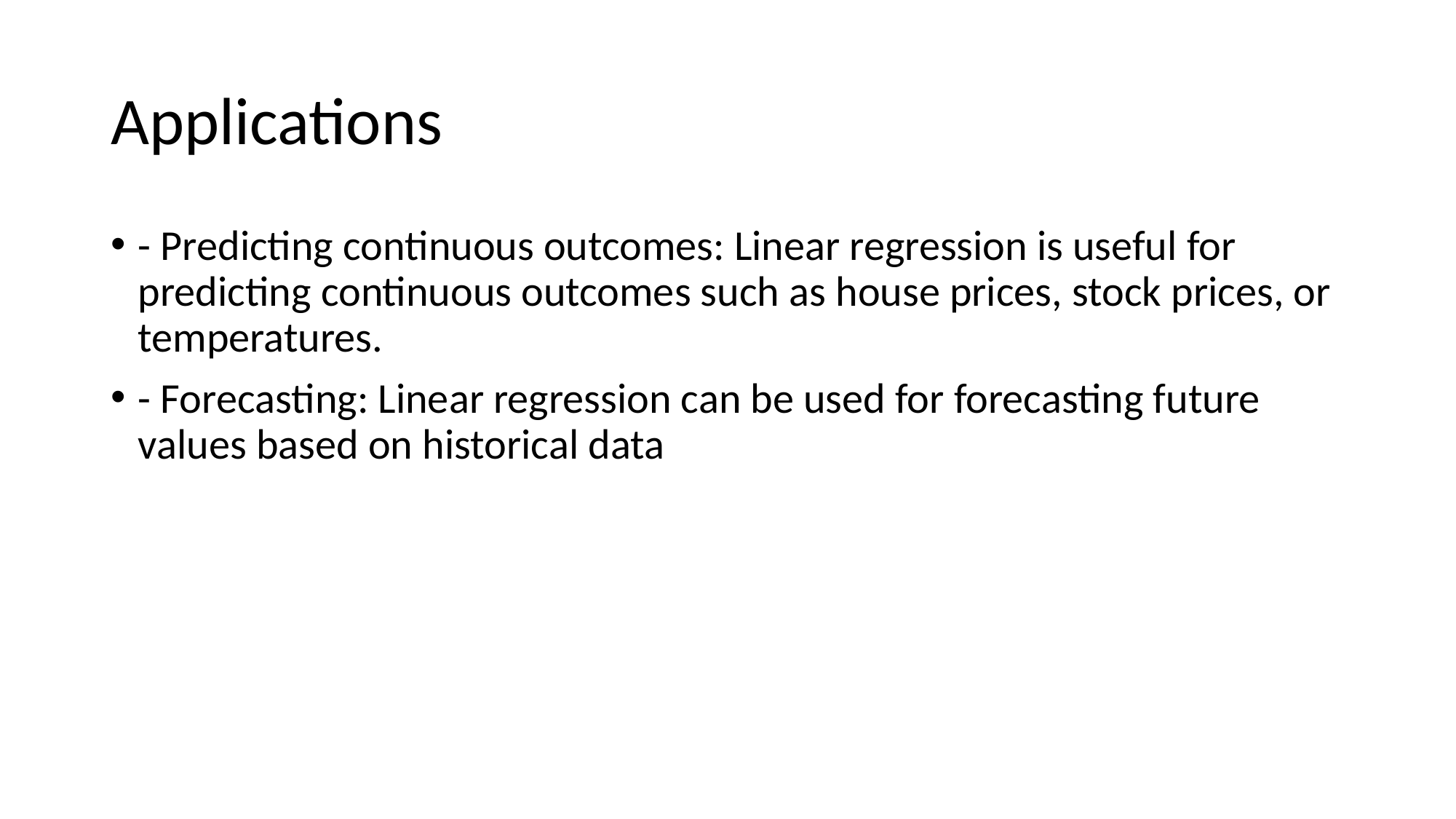

# Applications
- Predicting continuous outcomes: Linear regression is useful for predicting continuous outcomes such as house prices, stock prices, or temperatures.
- Forecasting: Linear regression can be used for forecasting future values based on historical data